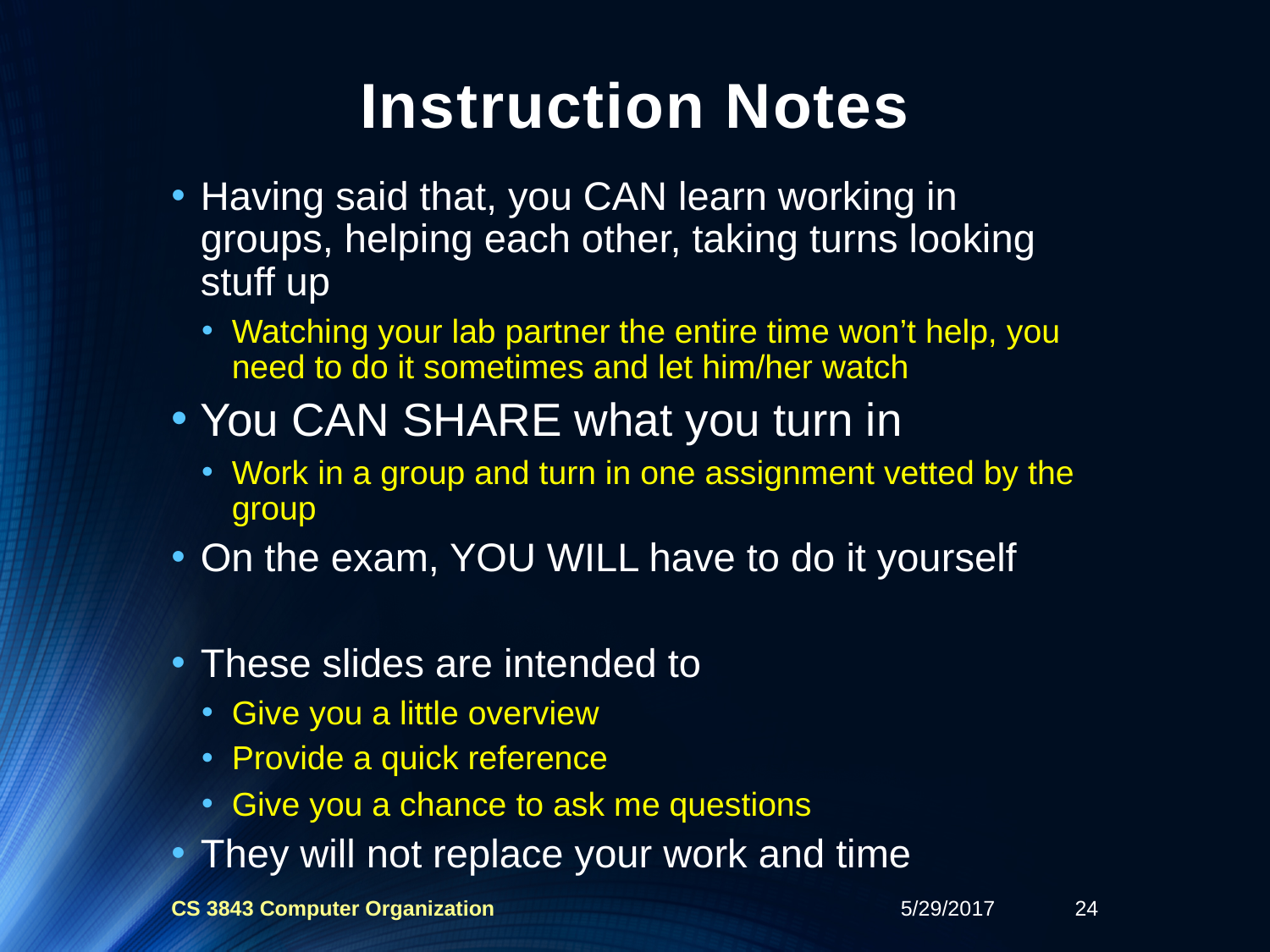

# Instruction Notes
Having said that, you CAN learn working in groups, helping each other, taking turns looking stuff up
Watching your lab partner the entire time won’t help, you need to do it sometimes and let him/her watch
You CAN SHARE what you turn in
Work in a group and turn in one assignment vetted by the group
On the exam, YOU WILL have to do it yourself

These slides are intended to
Give you a little overview
Provide a quick reference
Give you a chance to ask me questions
They will not replace your work and time
CS 3843 Computer Organization
5/29/2017
24